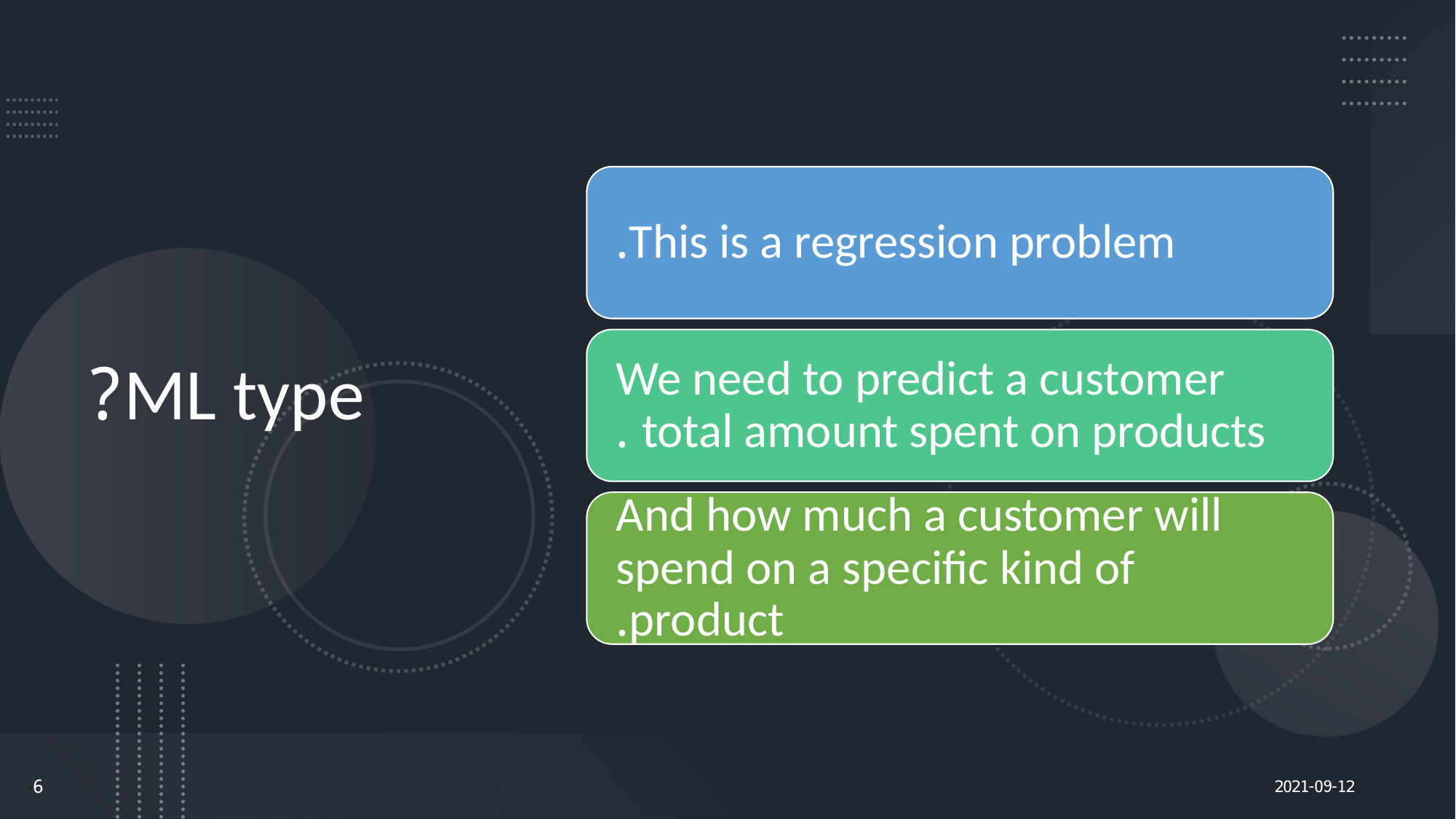

# ML type?
This is a regression problem.
We need to predict a customer total amount spent on products .
And how much a customer will spend on a specific kind of product.

2021-09-12
6